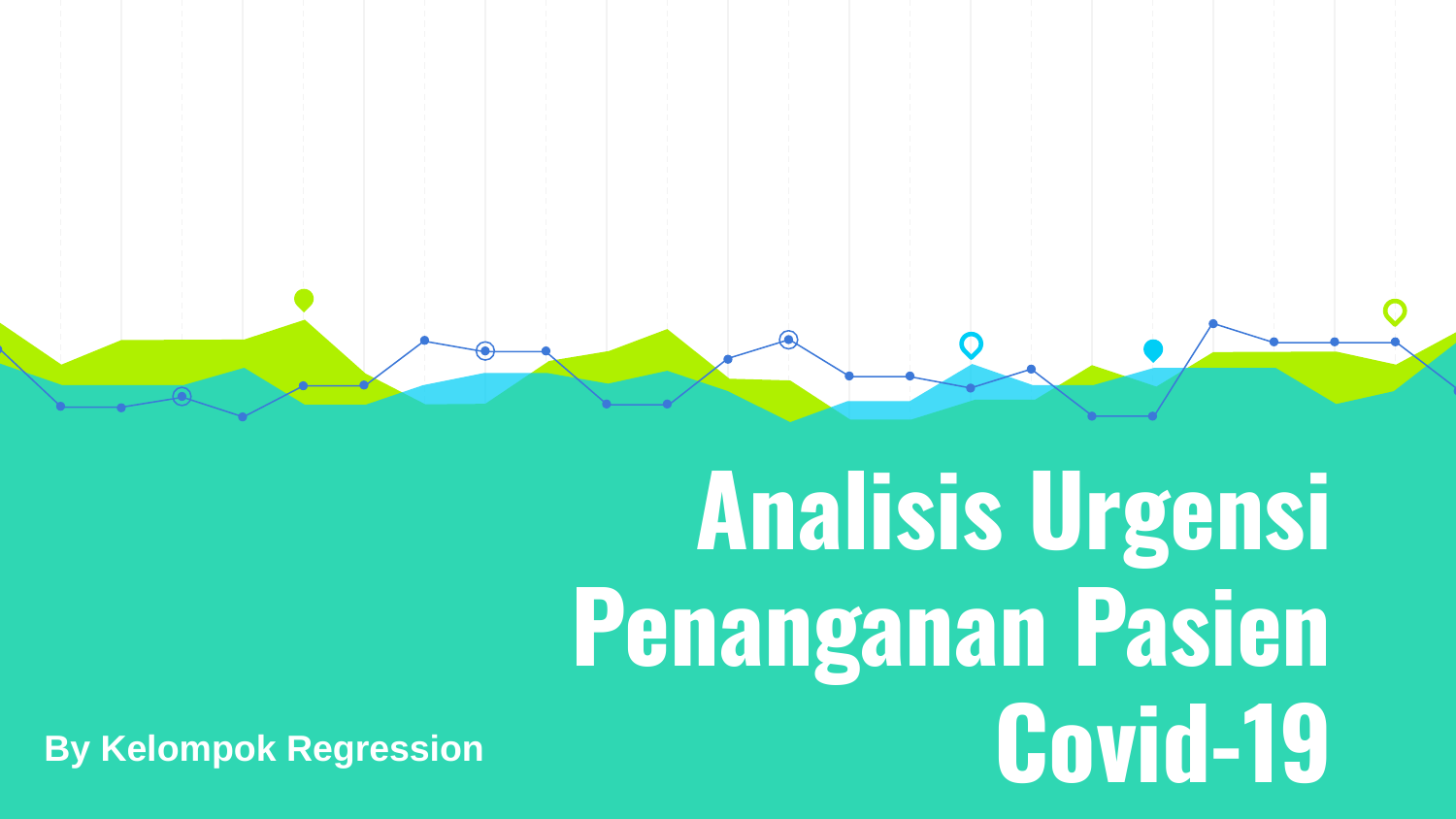

# Analisis Urgensi Penanganan Pasien Covid-19
By Kelompok Regression